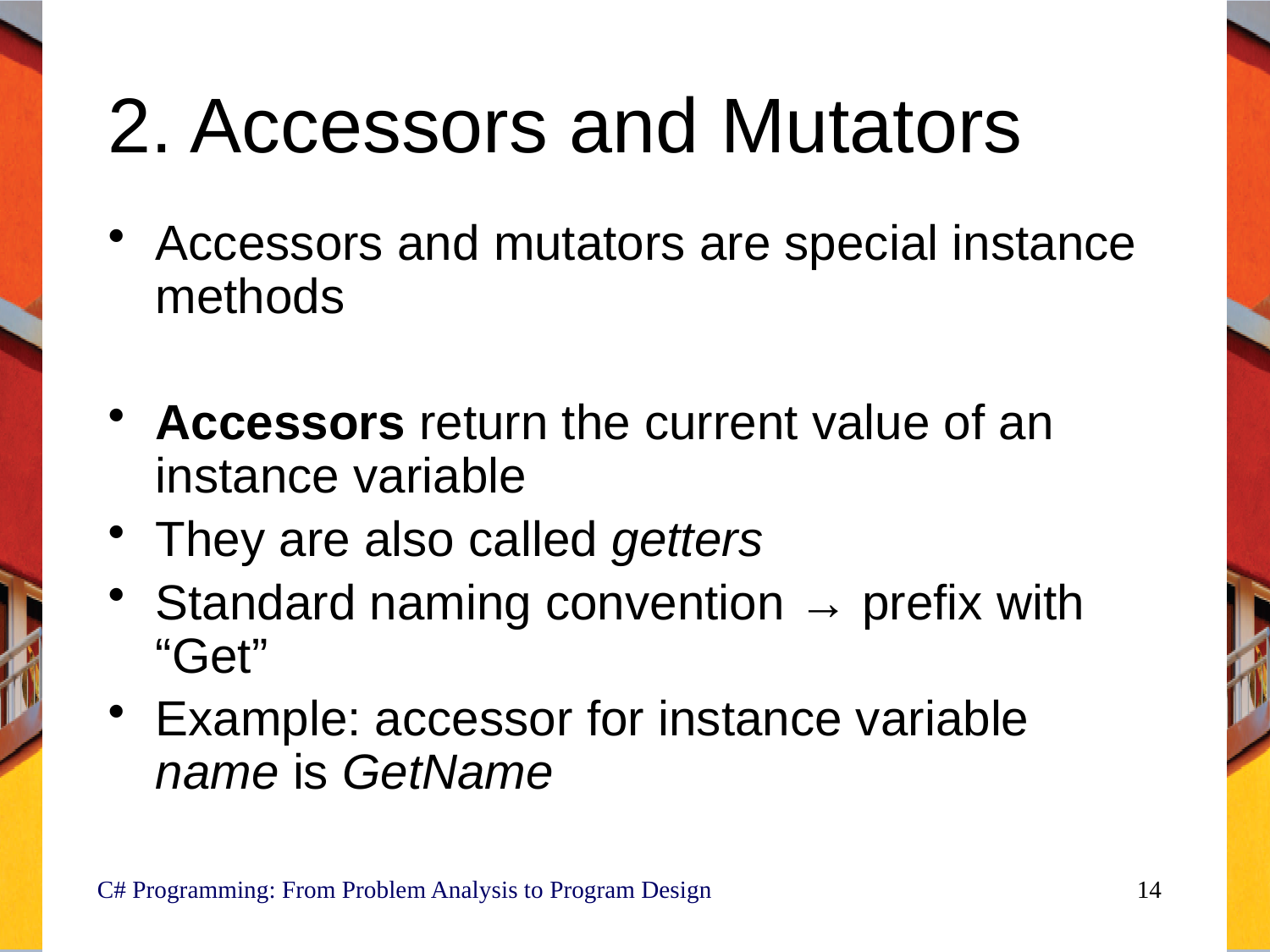

# 2. Accessors and Mutators
Accessors and mutators are special instance methods

Accessors return the current value of an instance variable
They are also called getters
Standard naming convention → prefix with “Get”
Example: accessor for instance variable name is GetName
C# Programming: From Problem Analysis to Program Design

14